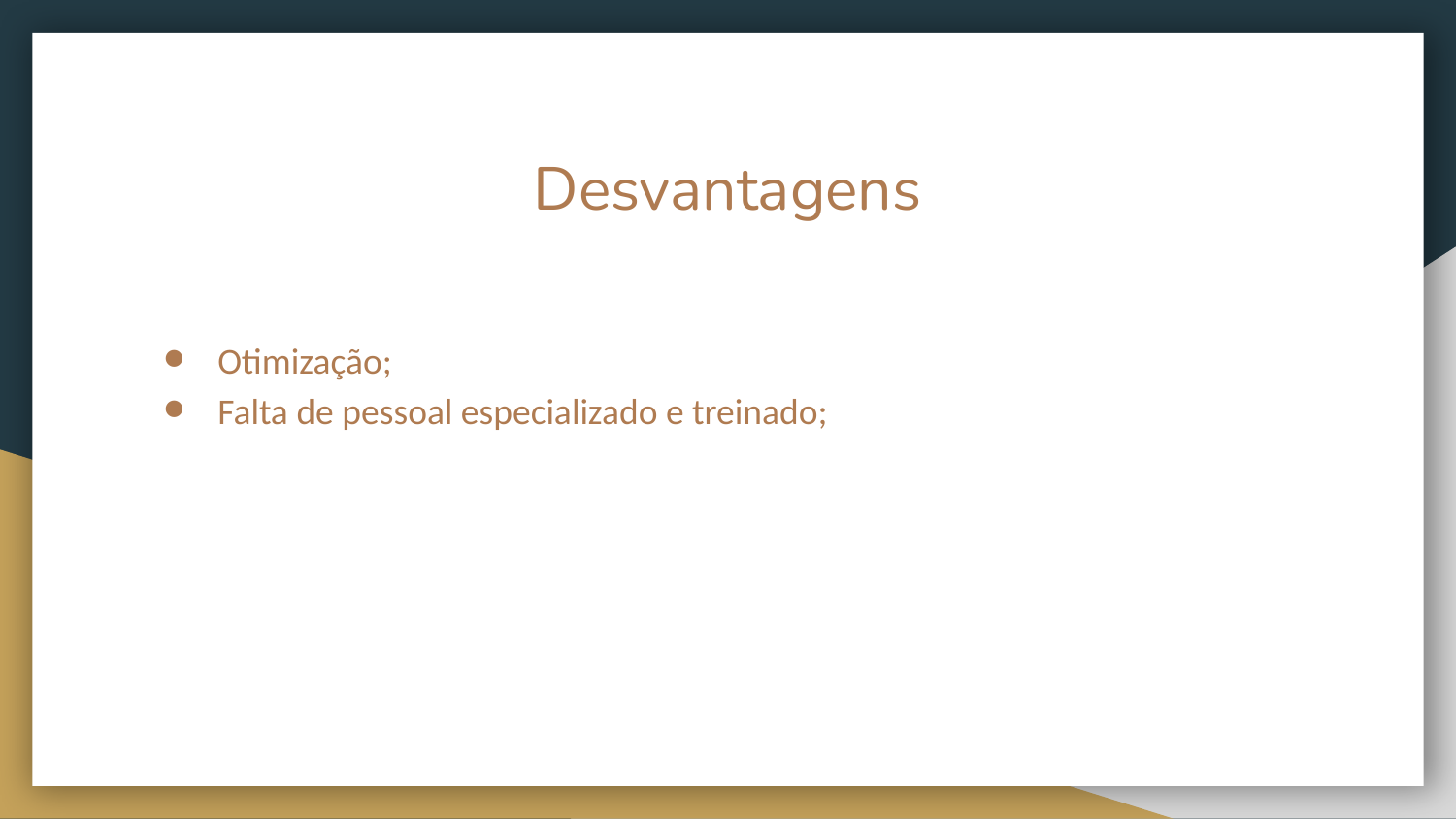

# Desvantagens
Otimização;
Falta de pessoal especializado e treinado;